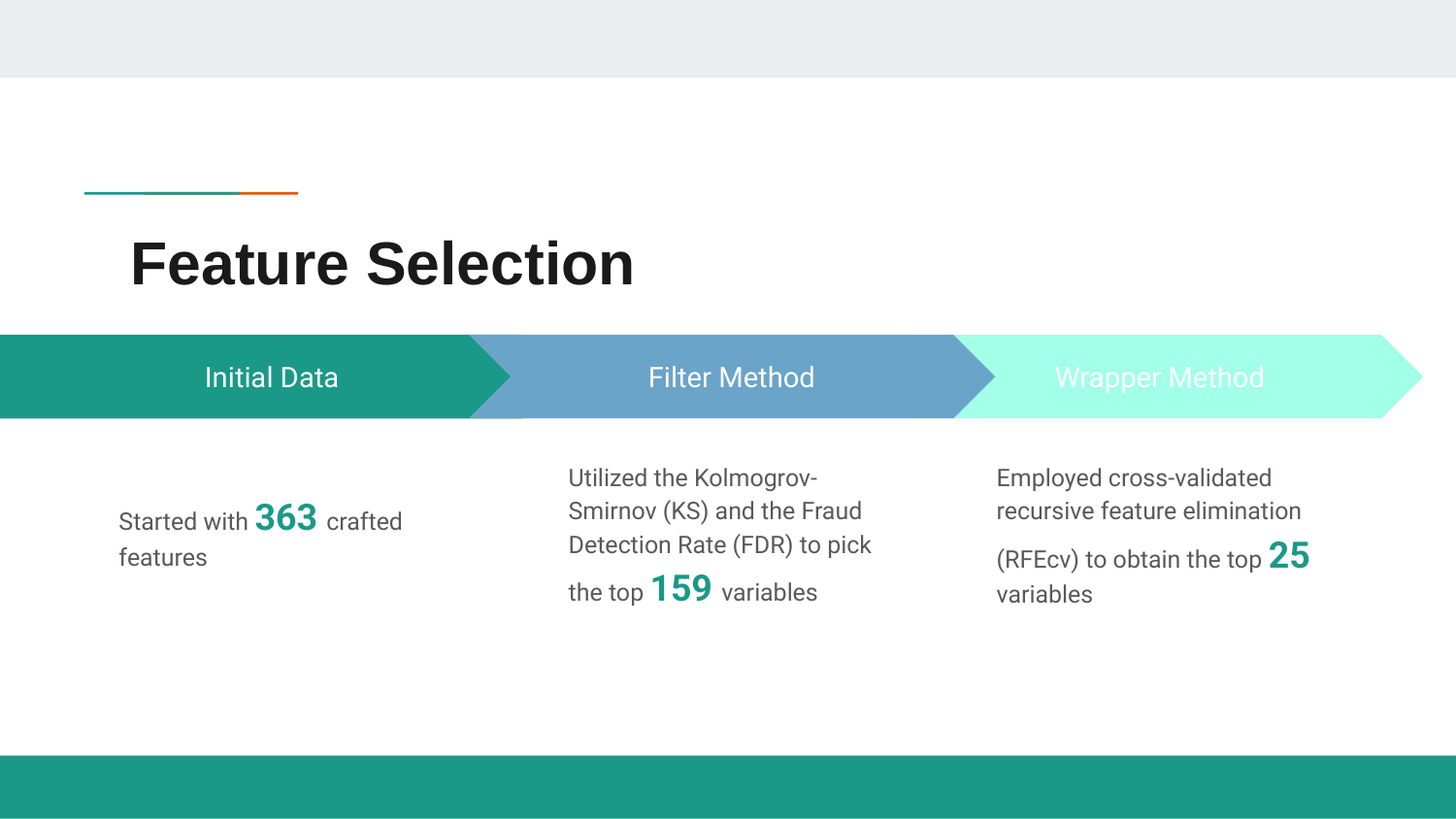

# Feature Selection
Filter Method
Utilized the Kolmogrov-Smirnov (KS) and the Fraud Detection Rate (FDR) to pick the top 159 variables
Wrapper Method
Employed cross-validated recursive feature elimination (RFEcv) to obtain the top 25 variables

Initial Data

Started with 363 crafted features